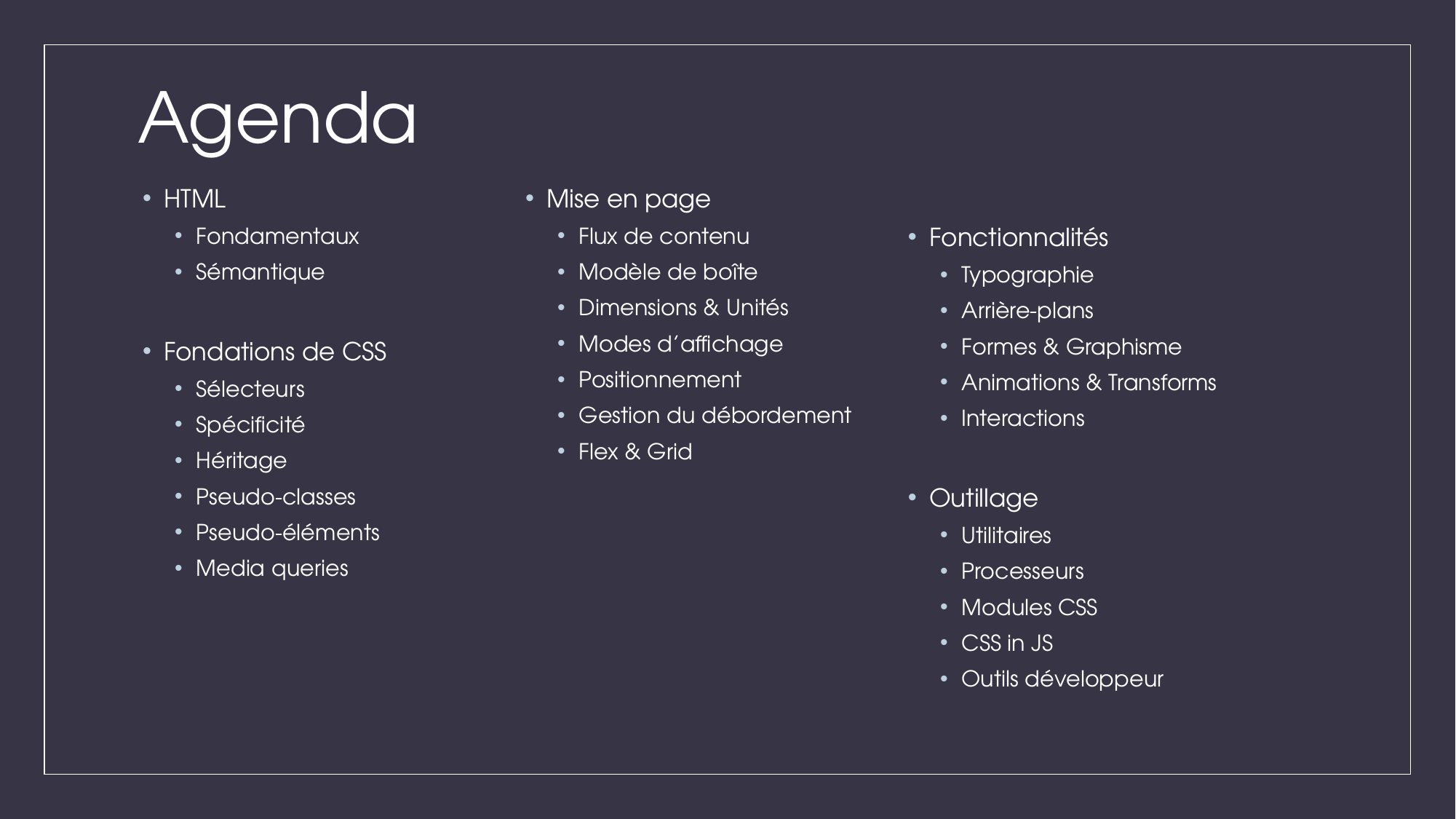

# Agenda
HTML
Fondamentaux
Sémantique

Fondations de CSS
Sélecteurs
Spécificité
Héritage
Pseudo-classes
Pseudo-éléments
Media queries

Mise en page
Flux de contenu
Modèle de boîte
Dimensions & Unités
Modes d’affichage
Positionnement
Gestion du débordement
Flex & Grid

Fonctionnalités
Typographie
Arrière-plans
Formes & Graphisme
Animations & Transforms
Interactions

Outillage
Utilitaires
Processeurs
Modules CSS
CSS in JS
Outils développeur